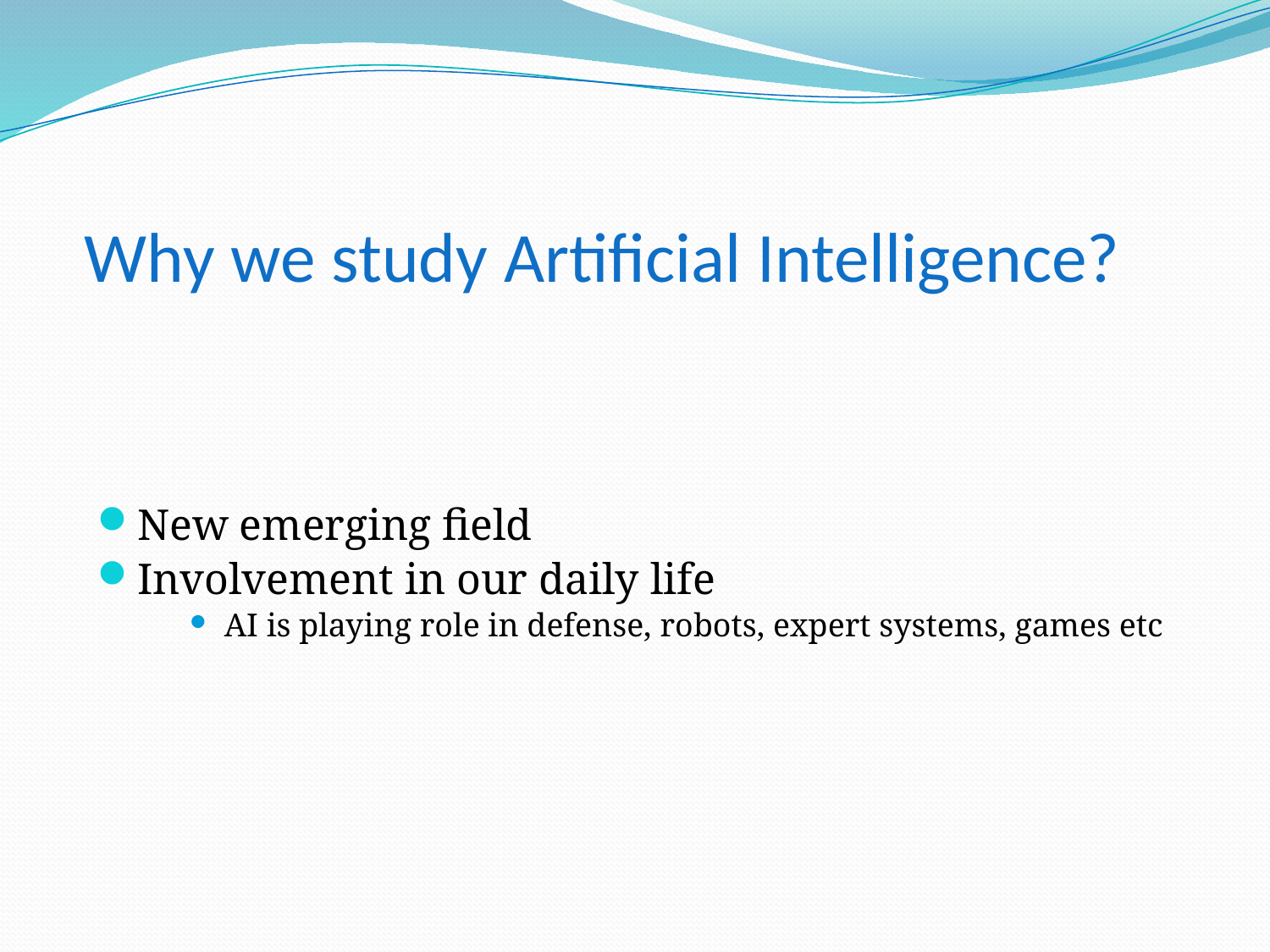

# Why we study Artificial Intelligence?
New emerging field
Involvement in our daily life
AI is playing role in defense, robots, expert systems, games etc